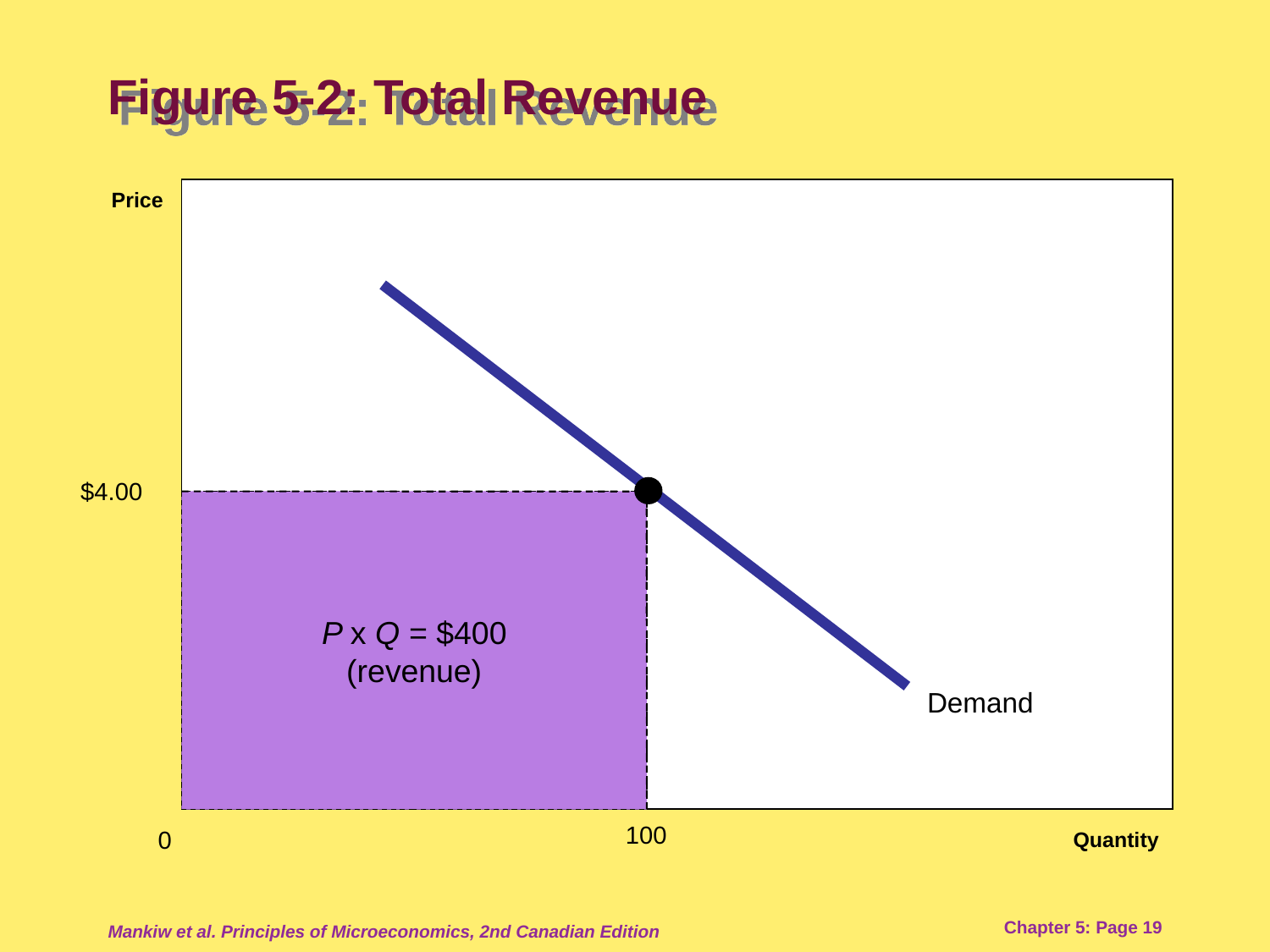

# Figure 5-2: Total Revenue

Price

Demand
$4.00

P x Q = $400
(revenue)

100
0
Quantity
Mankiw et al. Principles of Microeconomics, 2nd Canadian Edition
Chapter 5: Page 19